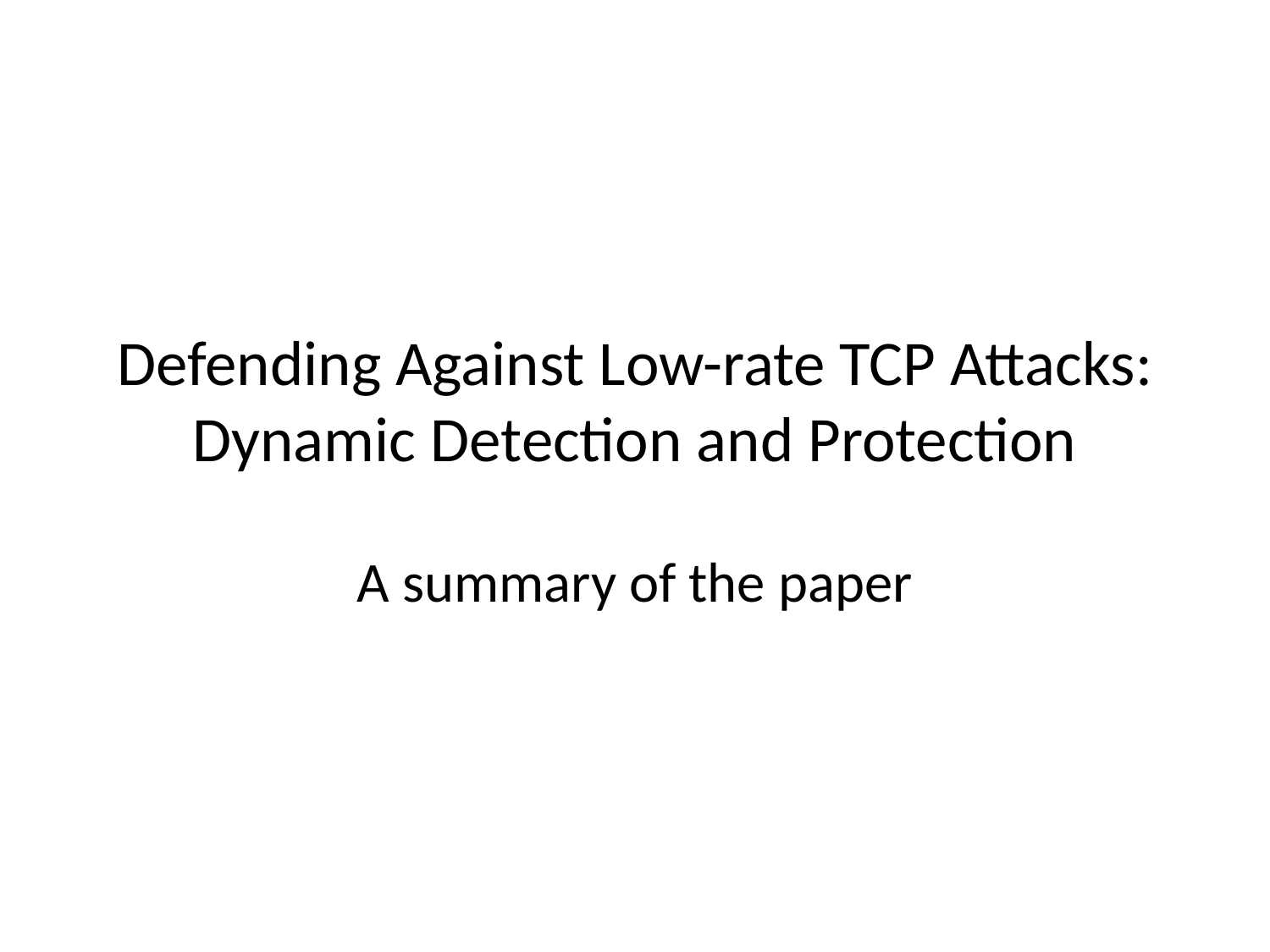

# Defending Against Low-rate TCP Attacks: Dynamic Detection and Protection
A summary of the paper